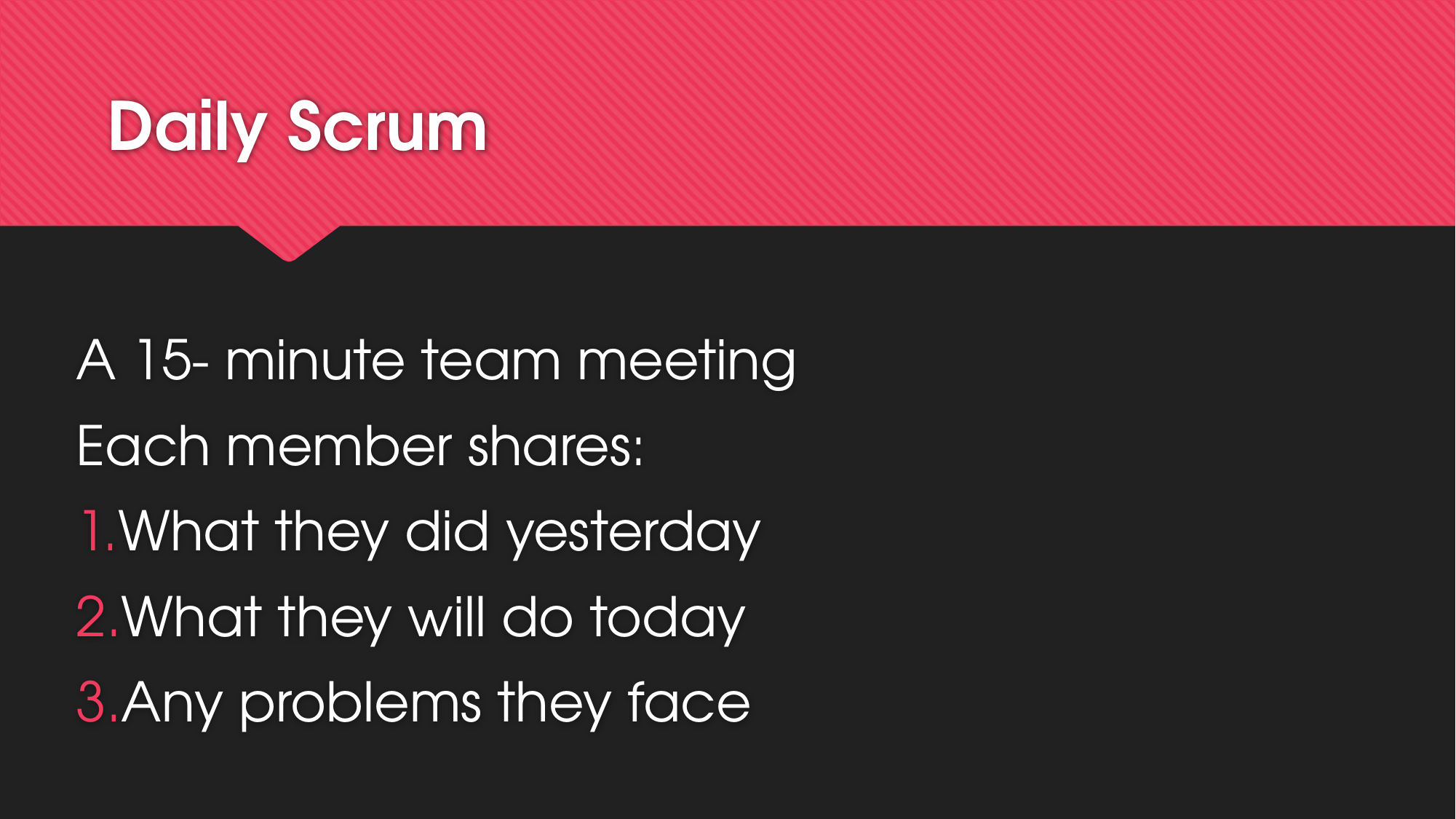

# Daily Scrum
A 15- minute team meeting
Each member shares:
What they did yesterday
What they will do today
Any problems they face